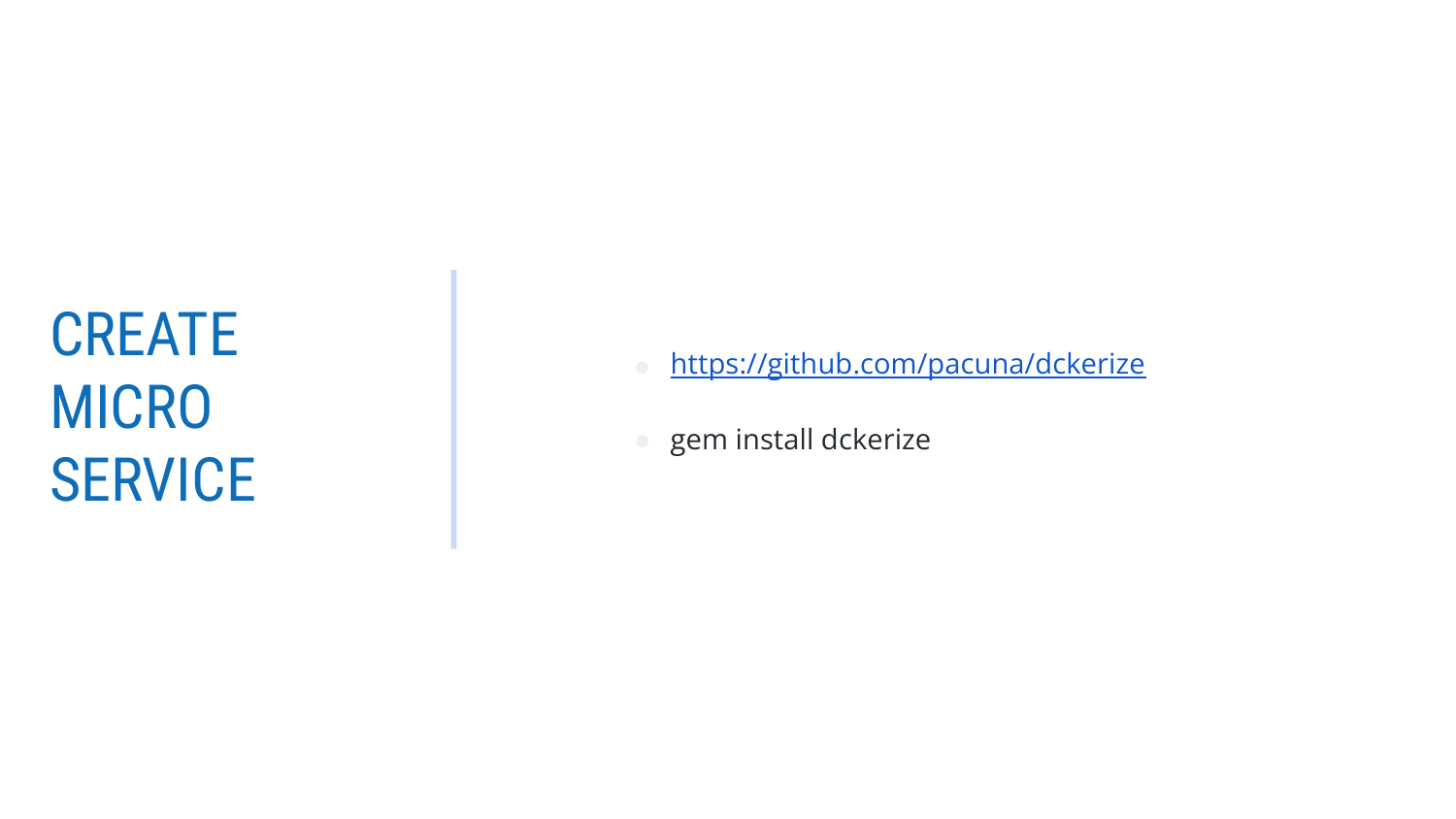

https://github.com/pacuna/dckerize
gem install dckerize
# CREATE MICRO SERVICE